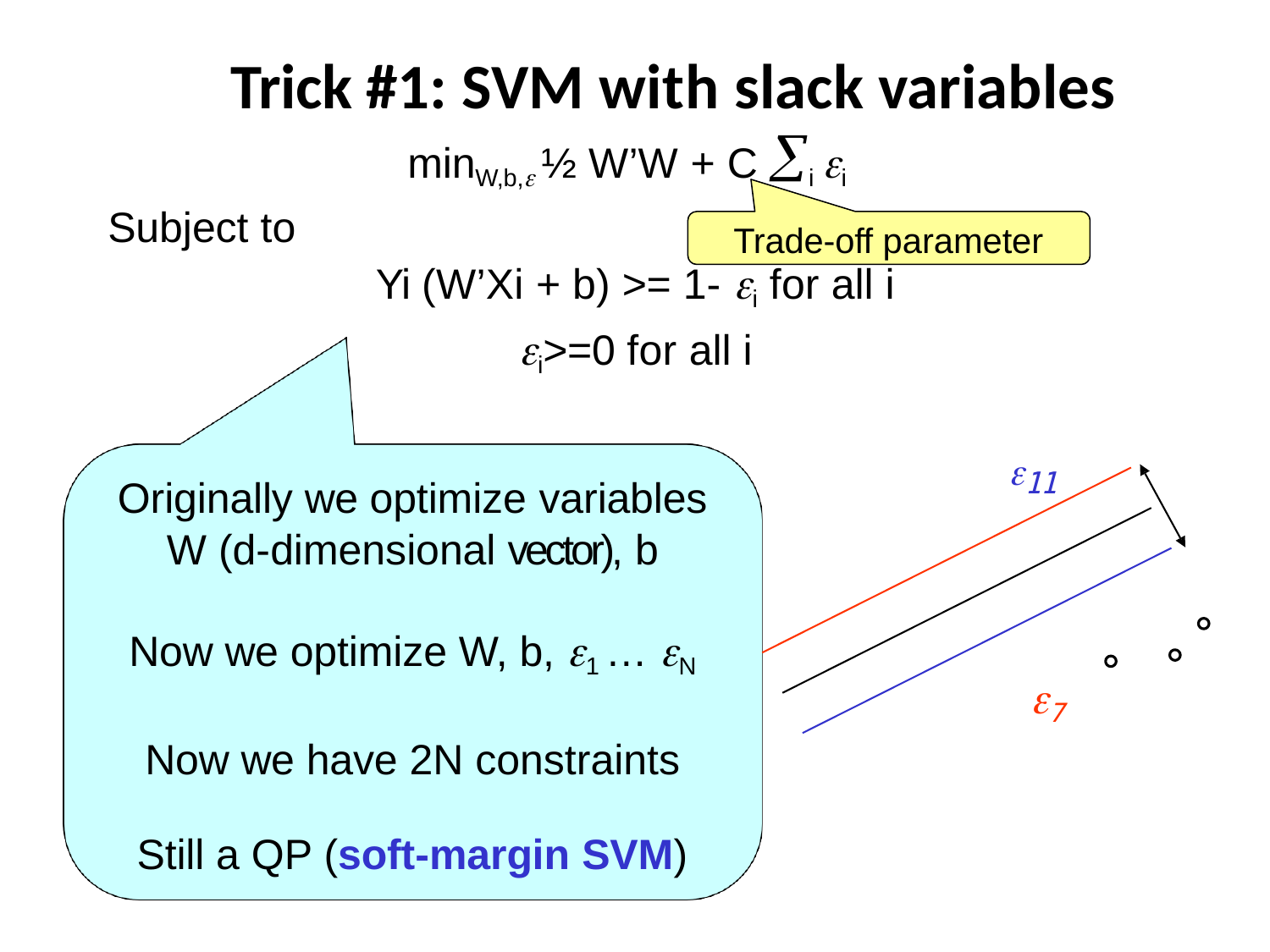

# Trick #1: SVM with slack variables
minW,b,ε ½ W’W + C ∑i εi

Subject to
Trade-off parameter
Yi (W’Xi + b) >= 1- εi  for all i
εi>=0 for all i

ε11

Originally we optimize variables
W (d-dimensional vector), b
Now we optimize W, b, ε1 … εN

Now we have 2N constraints

ε7
Still a QP (soft-margin SVM)